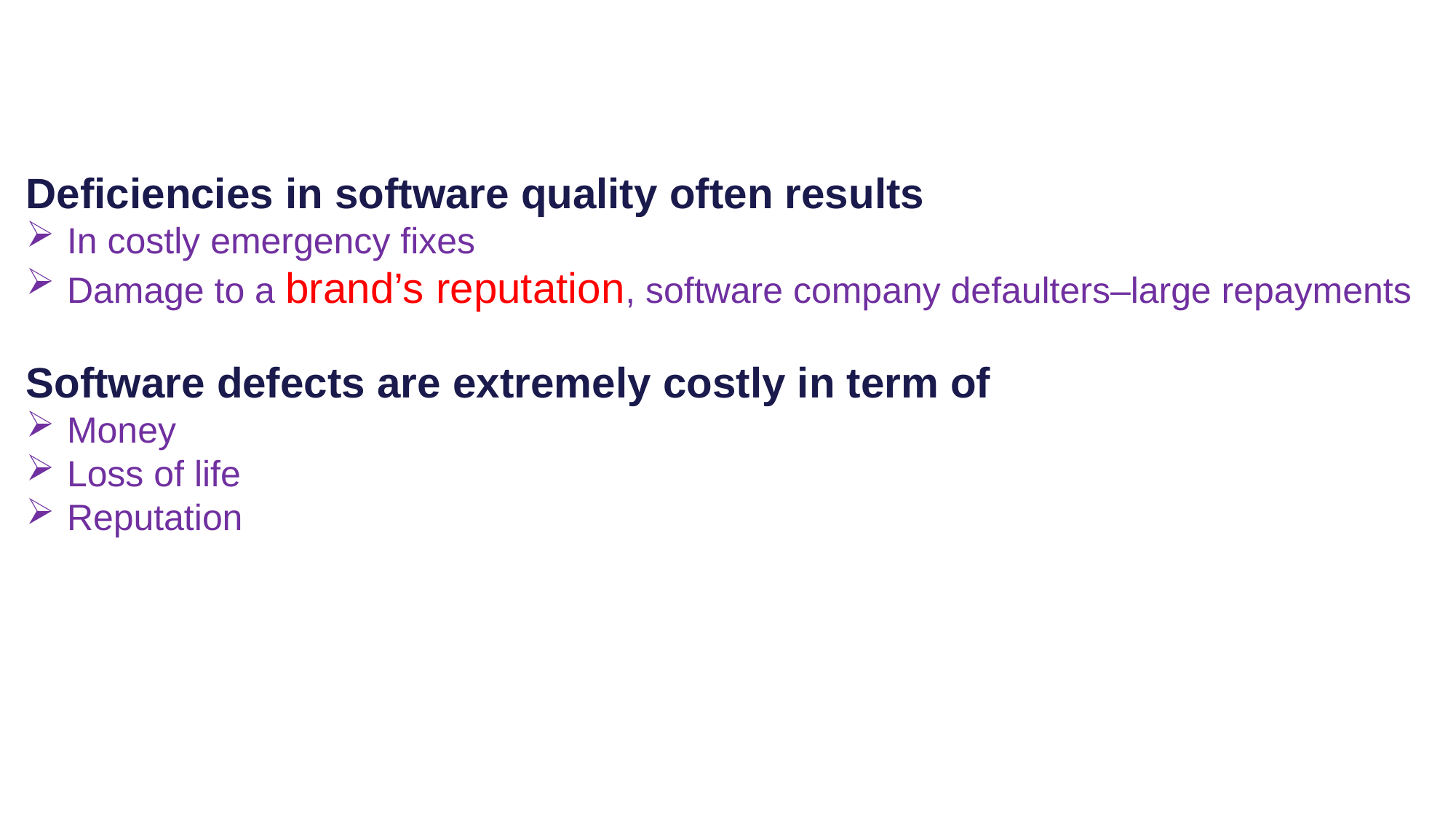

Deficiencies in software quality often results
In costly emergency fixes
Damage to a brand’s reputation, software company defaulters–large repayments

Software defects are extremely costly in term of
Money
Loss of life
Reputation